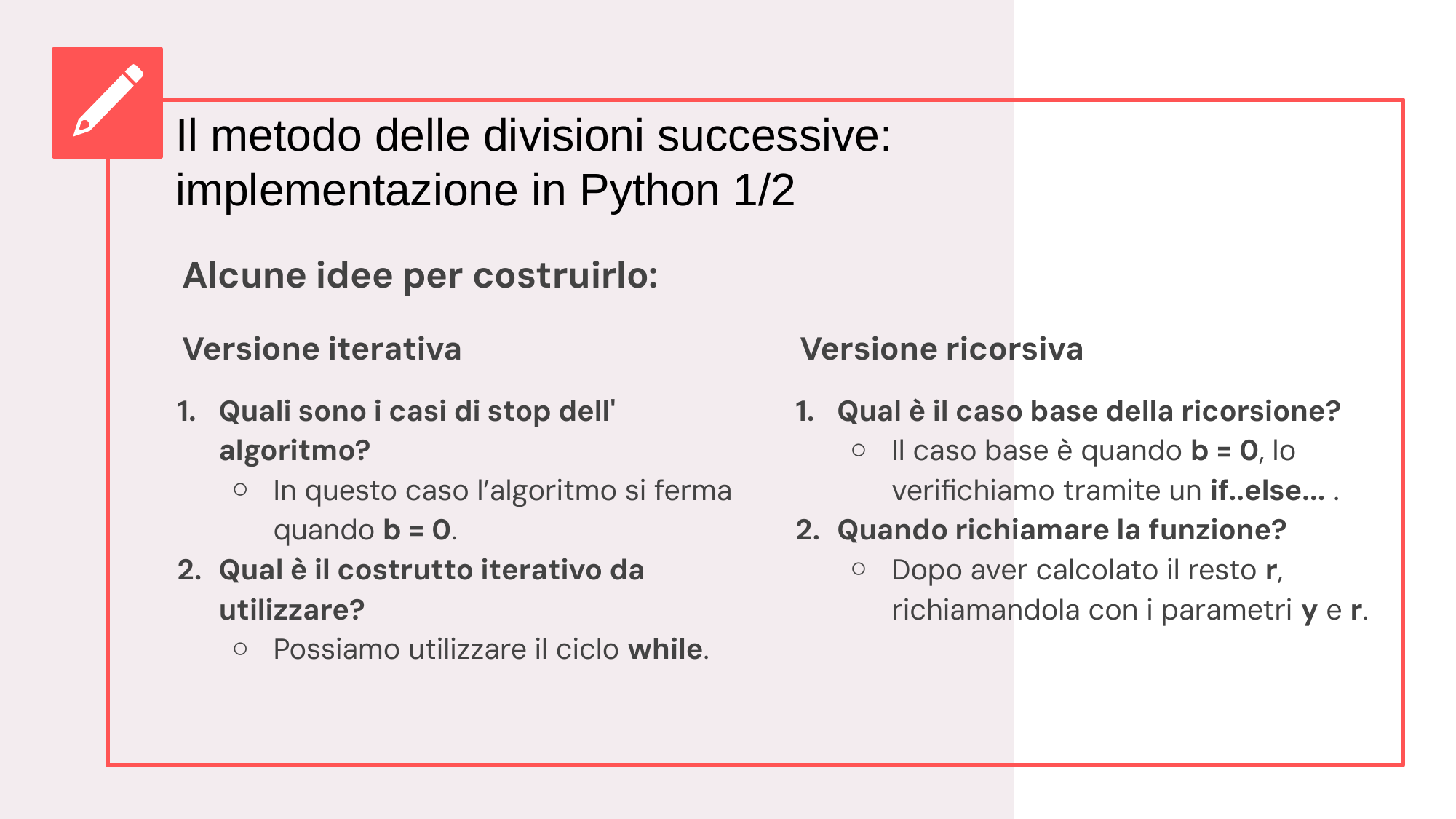

# Il metodo delle divisioni successive: implementazione in Python 1/2

Alcune idee per costruirlo:
Versione iterativa
Versione ricorsiva
Quali sono i casi di stop dell' algoritmo?
In questo caso l’algoritmo si ferma quando b = 0.
Qual è il costrutto iterativo da utilizzare?
Possiamo utilizzare il ciclo while.

Qual è il caso base della ricorsione?
Il caso base è quando b = 0, lo verifichiamo tramite un if..else... .
Quando richiamare la funzione?
Dopo aver calcolato il resto r, richiamandola con i parametri y e r.